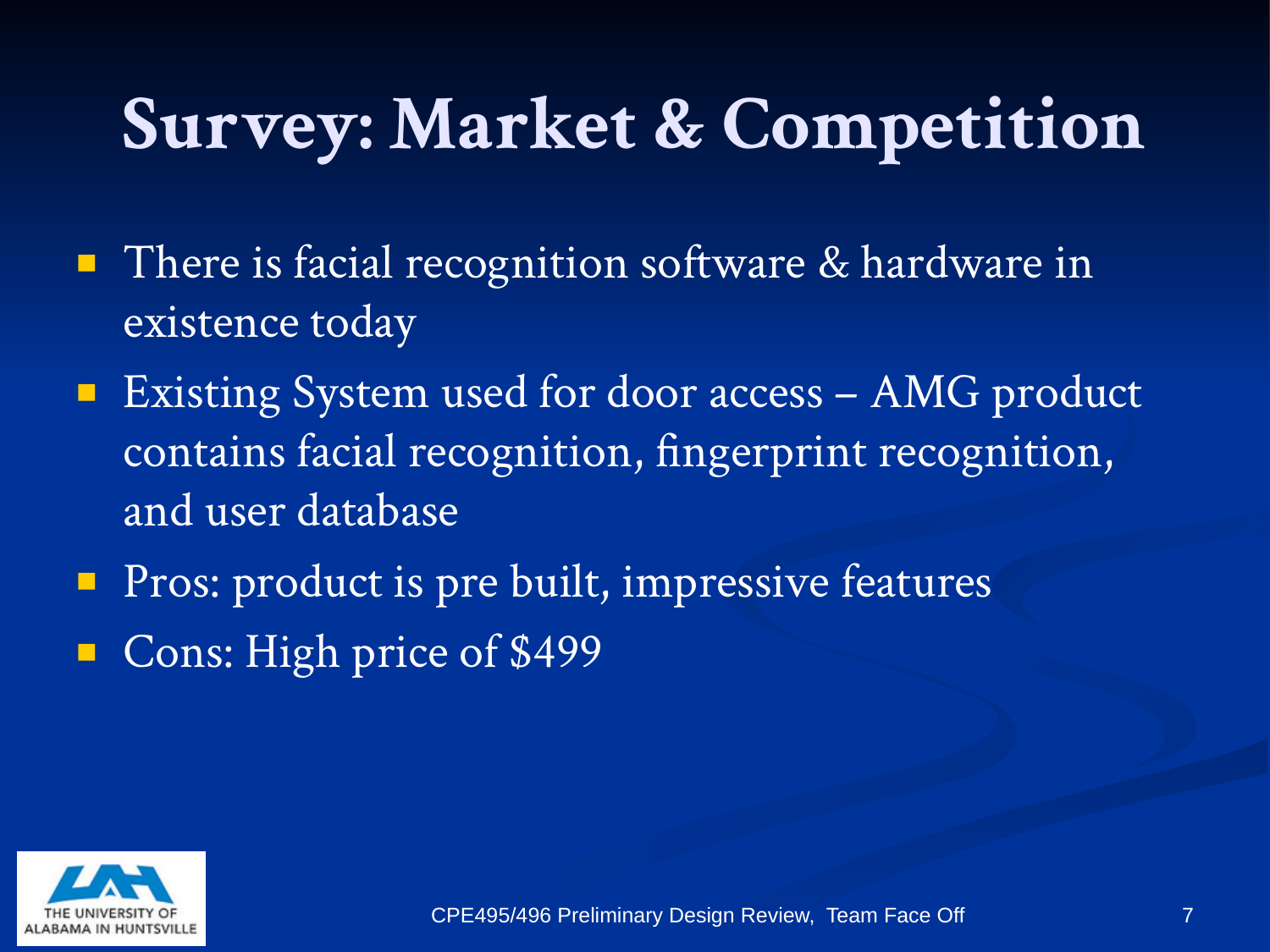

# Survey: Market & Competition
There is facial recognition software & hardware in existence today
Existing System used for door access – AMG product contains facial recognition, fingerprint recognition, and user database
Pros: product is pre built, impressive features
Cons: High price of $499
CPE495/496 Preliminary Design Review,  Team Face Off
7